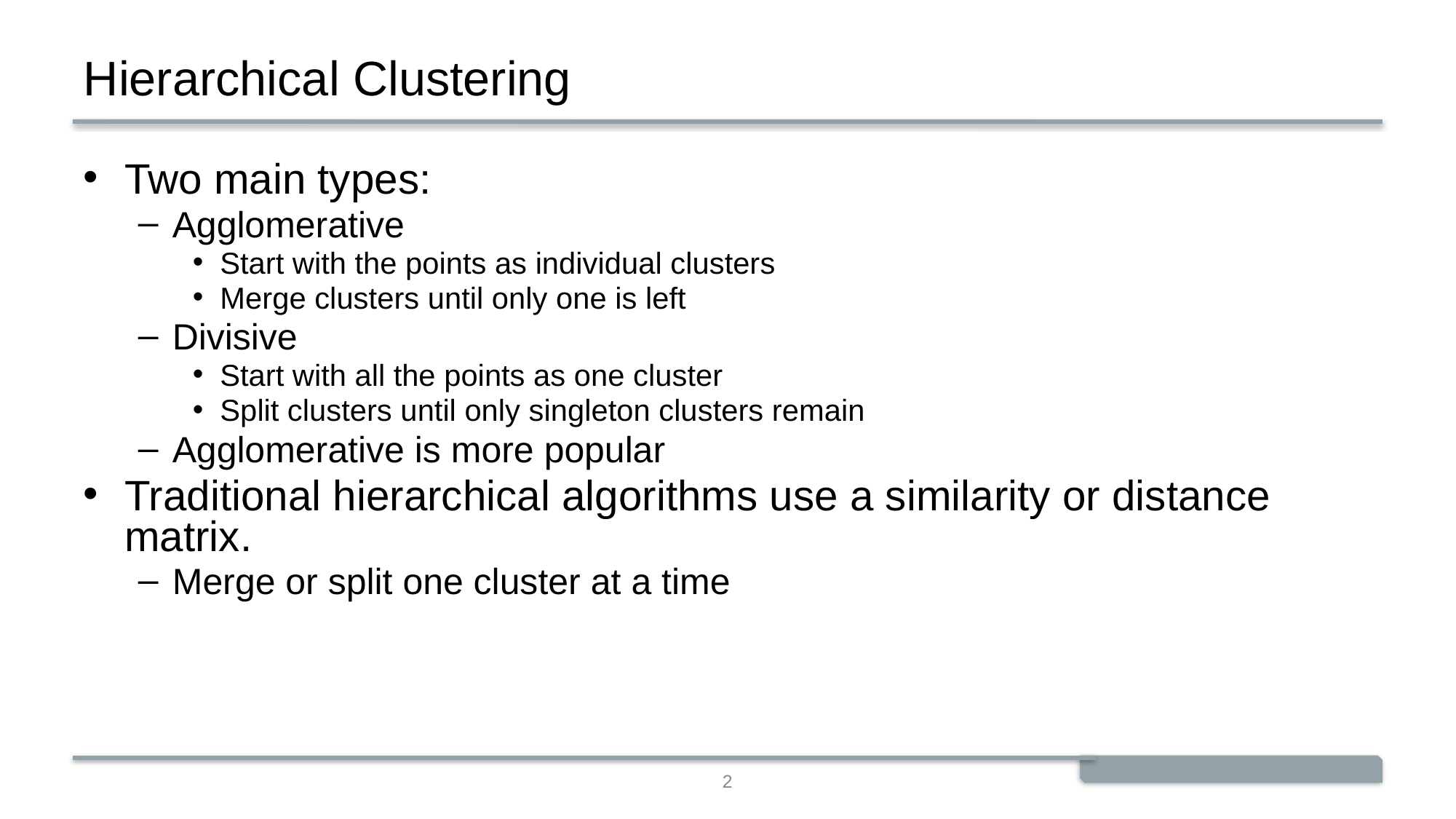

# Hierarchical Clustering
Two main types:
Agglomerative
Start with the points as individual clusters
Merge clusters until only one is left
Divisive
Start with all the points as one cluster
Split clusters until only singleton clusters remain
Agglomerative is more popular
Traditional hierarchical algorithms use a similarity or distance matrix.
Merge or split one cluster at a time

2